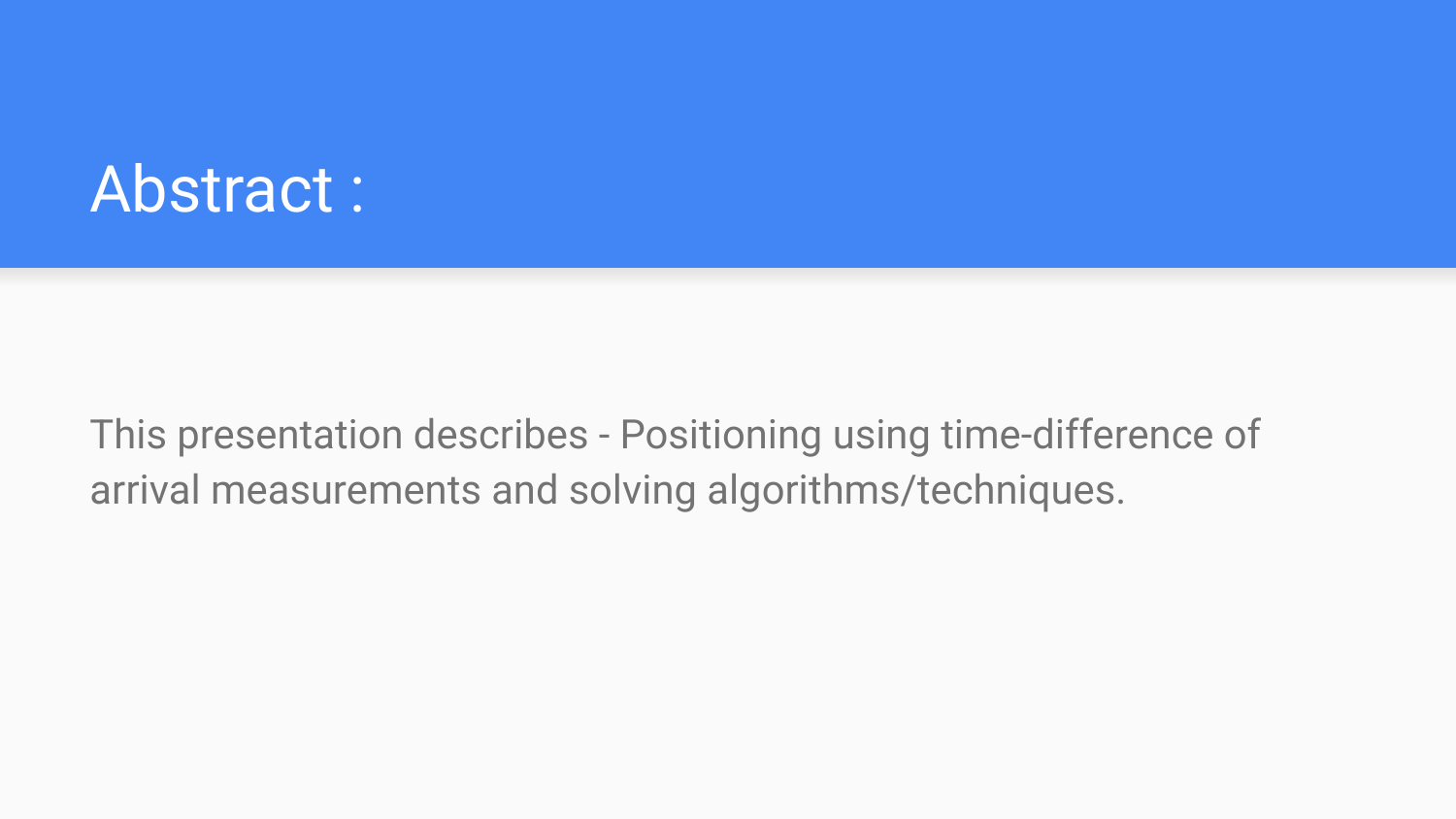

# Abstract :

This presentation describes - Positioning using time-difference of arrival measurements and solving algorithms/techniques.